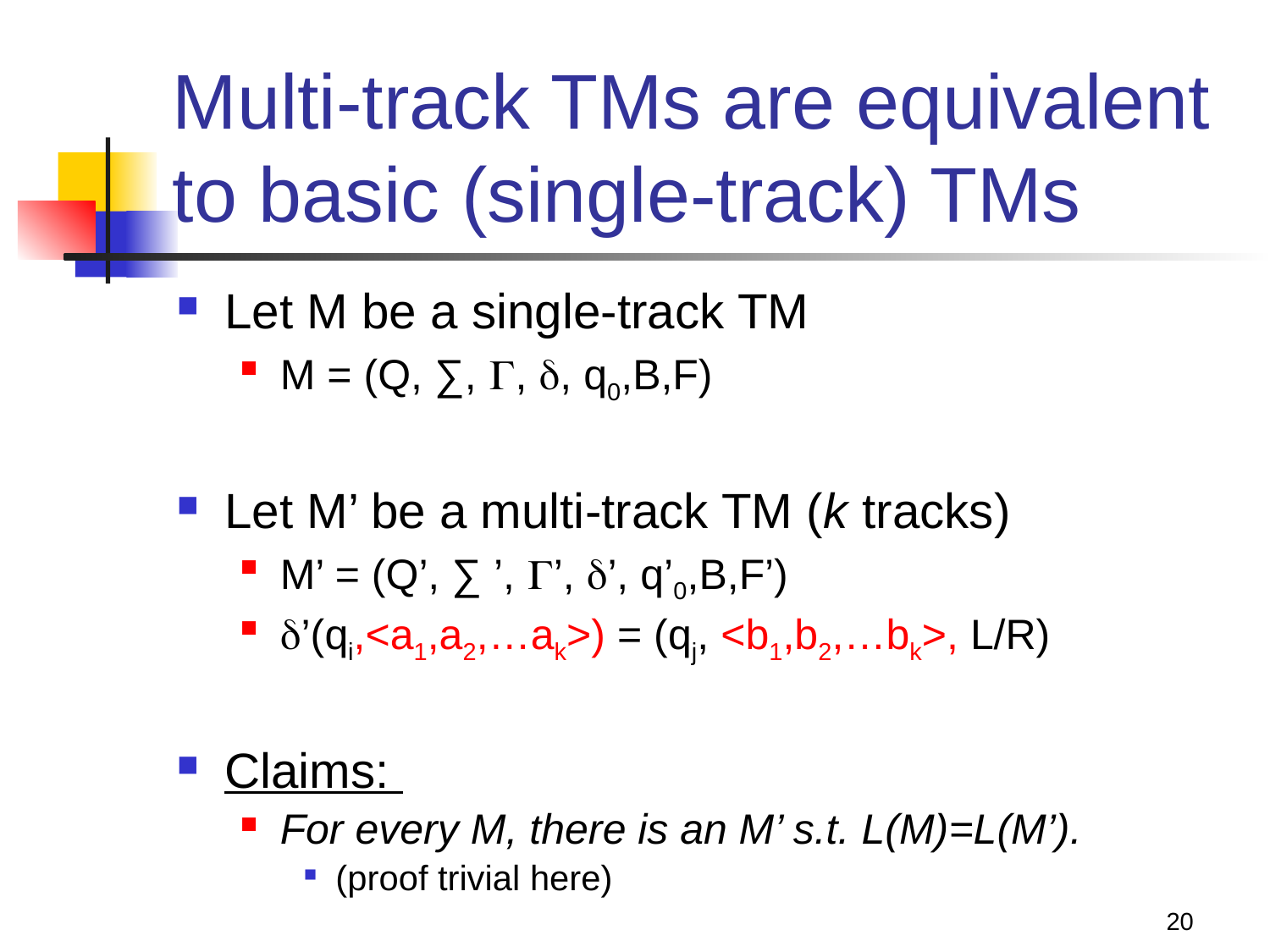

# Multi-track TMs are equivalent to basic (single-track) TMs
Let M be a single-track TM
M = (Q, ∑, Γ, δ, q0,B,F)

Let M’ be a multi-track TM (k tracks)
M’ = (Q’, ∑ ’, Γ’, δ’, q’0,B,F’)
δ’(qi,<a1,a2,…ak>) = (qj, <b1,b2,…bk>, L/R)

Claims:
For every M, there is an M’ s.t. L(M)=L(M’).
(proof trivial here)

20